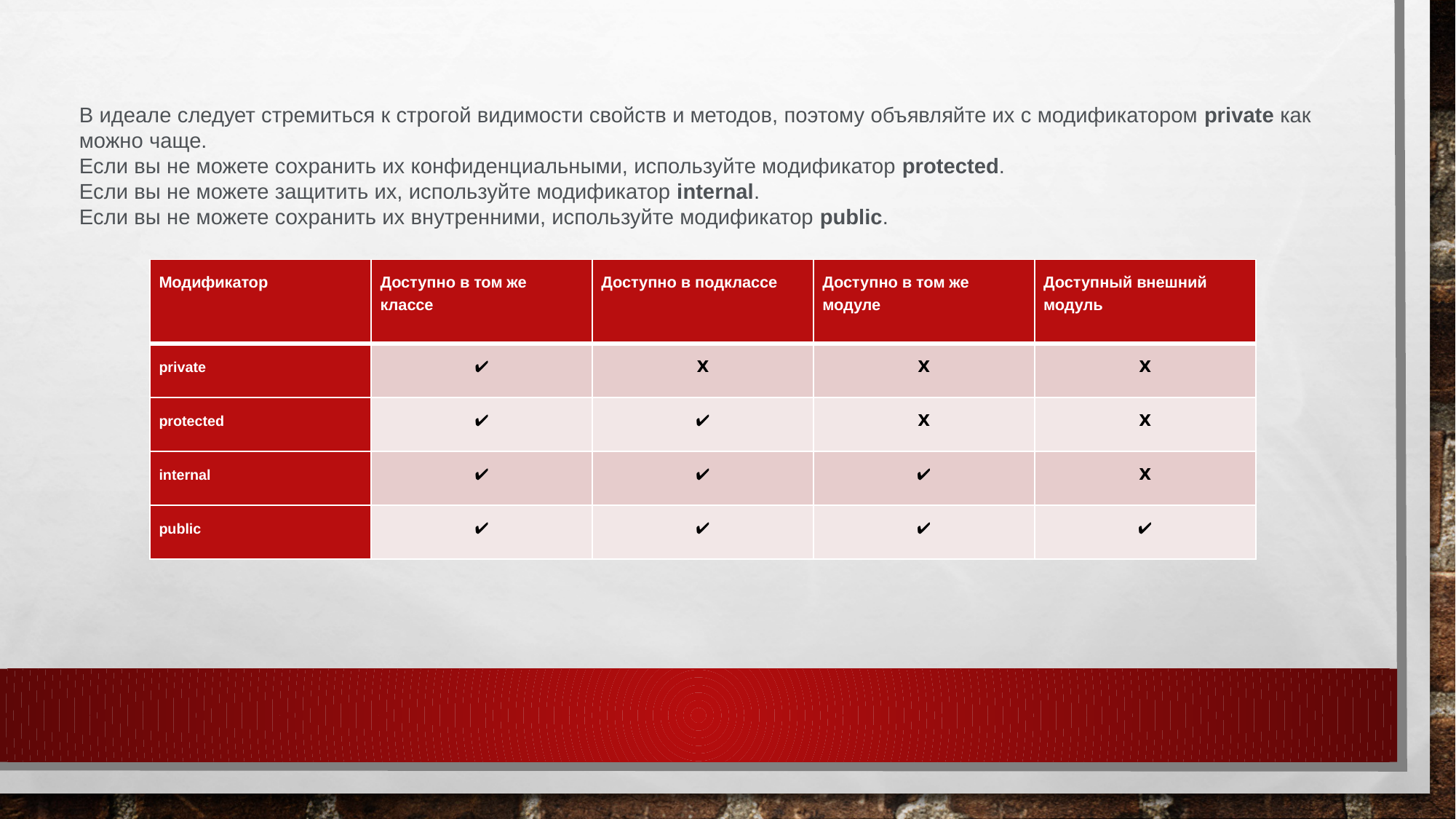

В идеале следует стремиться к строгой видимости свойств и методов, поэтому объявляйте их с модификатором private как можно чаще.
Если вы не можете сохранить их конфиденциальными, используйте модификатор protected.
Если вы не можете защитить их, используйте модификатор internal.
Если вы не можете сохранить их внутренними, используйте модификатор public.
| Модификатор | Доступно в том же классе | Доступно в подклассе | Доступно в том же модуле | Доступный внешний модуль |
| --- | --- | --- | --- | --- |
| private | ✔ | 𝗫 | 𝗫 | 𝗫 |
| protected | ✔ | ✔ | 𝗫 | 𝗫 |
| internal | ✔ | ✔ | ✔ | 𝗫 |
| public | ✔ | ✔ | ✔ | ✔ |